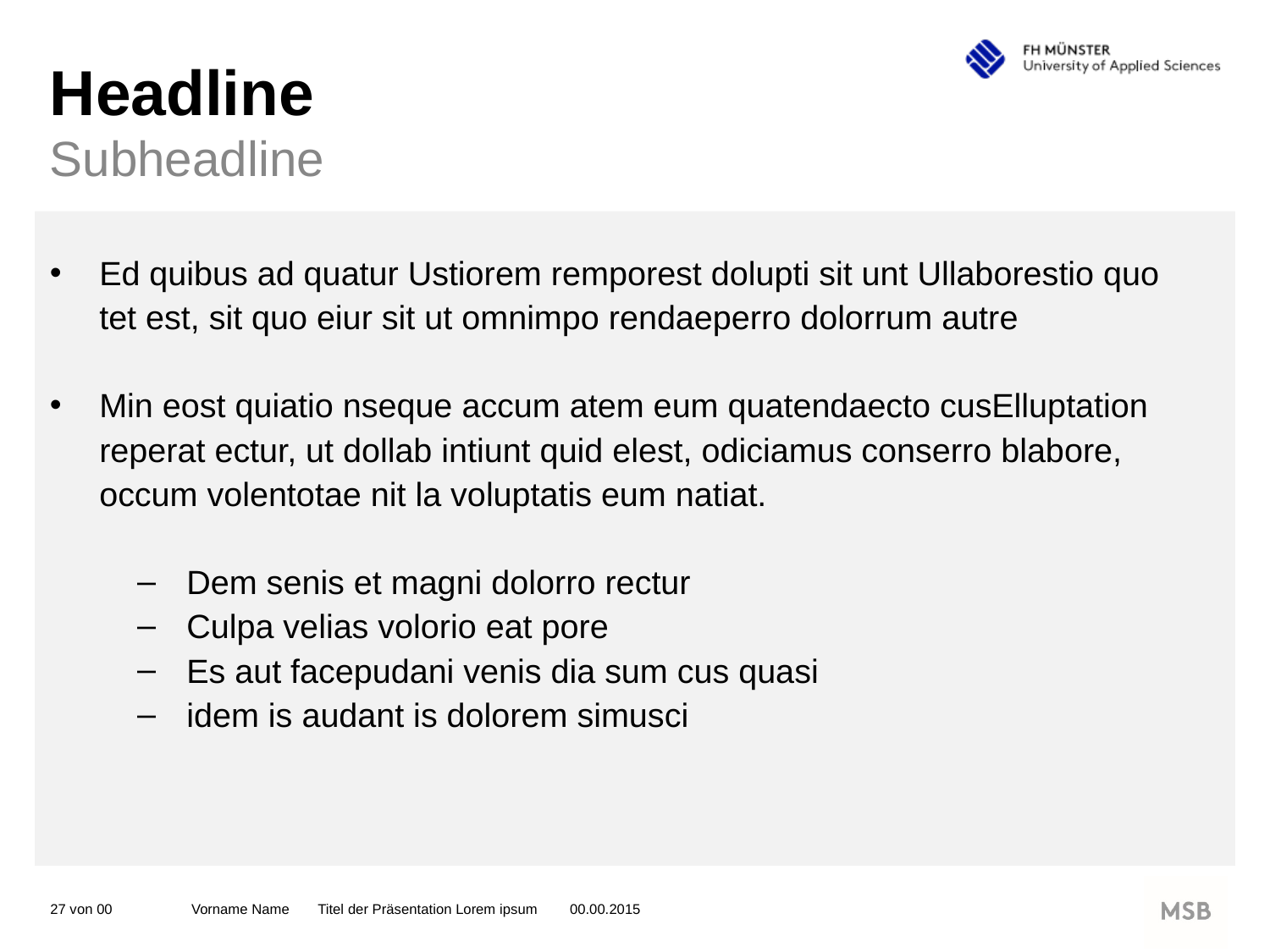

# Headline
Subheadline
Ed quibus ad quatur Ustiorem remporest dolupti sit unt Ullaborestio quo
tet est, sit quo eiur sit ut omnimpo rendaeperro dolorrum autre

Min eost quiatio nseque accum atem eum quatendaecto cusElluptation
reperat ectur, ut dollab intiunt quid elest, odiciamus conserro blabore, occum volentotae nit la voluptatis eum natiat.

Dem senis et magni dolorro rectur
Culpa velias volorio eat pore
Es aut facepudani venis dia sum cus quasi
idem is audant is dolorem simusci
Vorname Name  Titel der Präsentation Lorem ipsum   00.00.2015